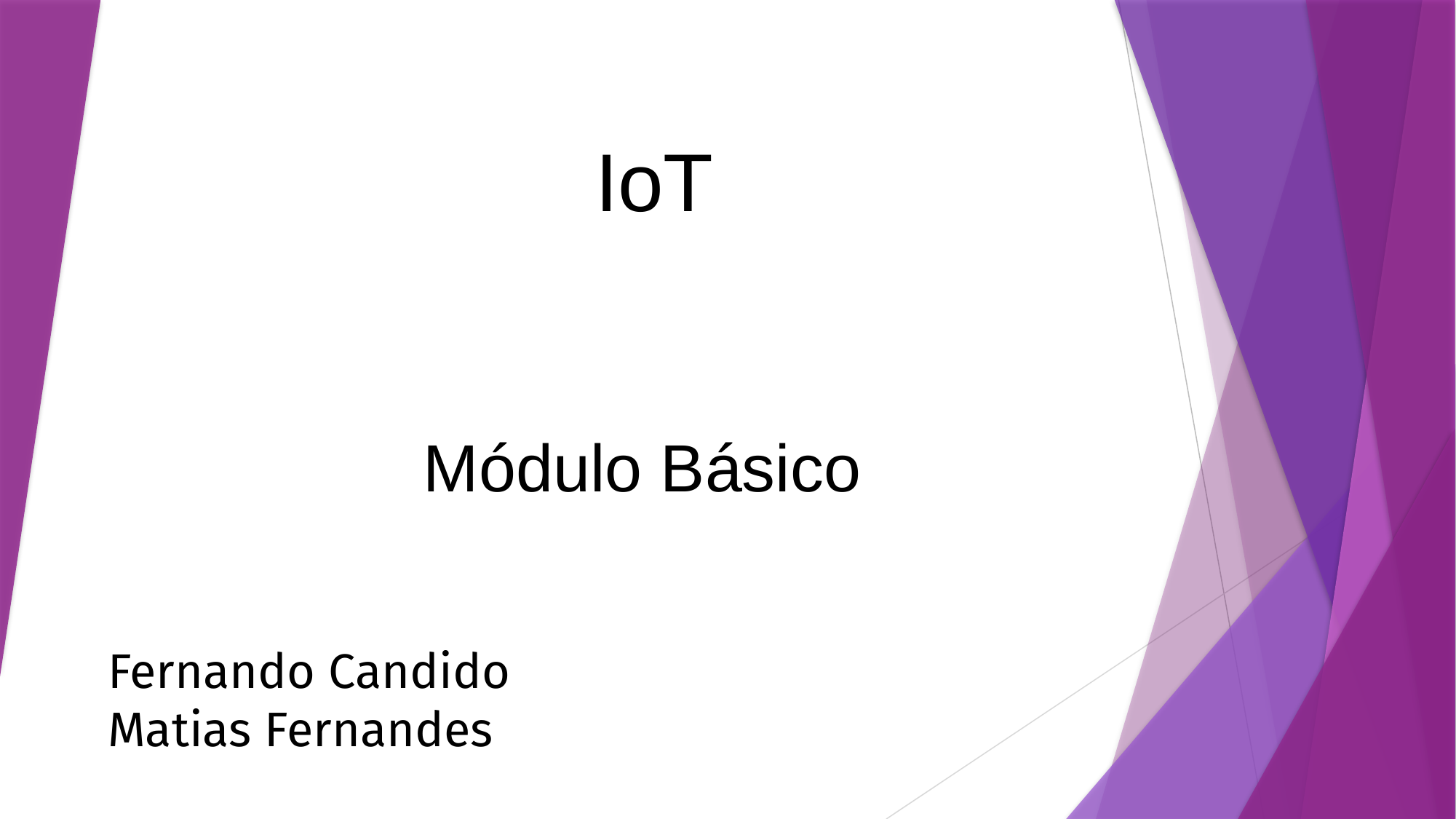

IoT

Módulo Básico
Fernando Candido
Matias Fernandes